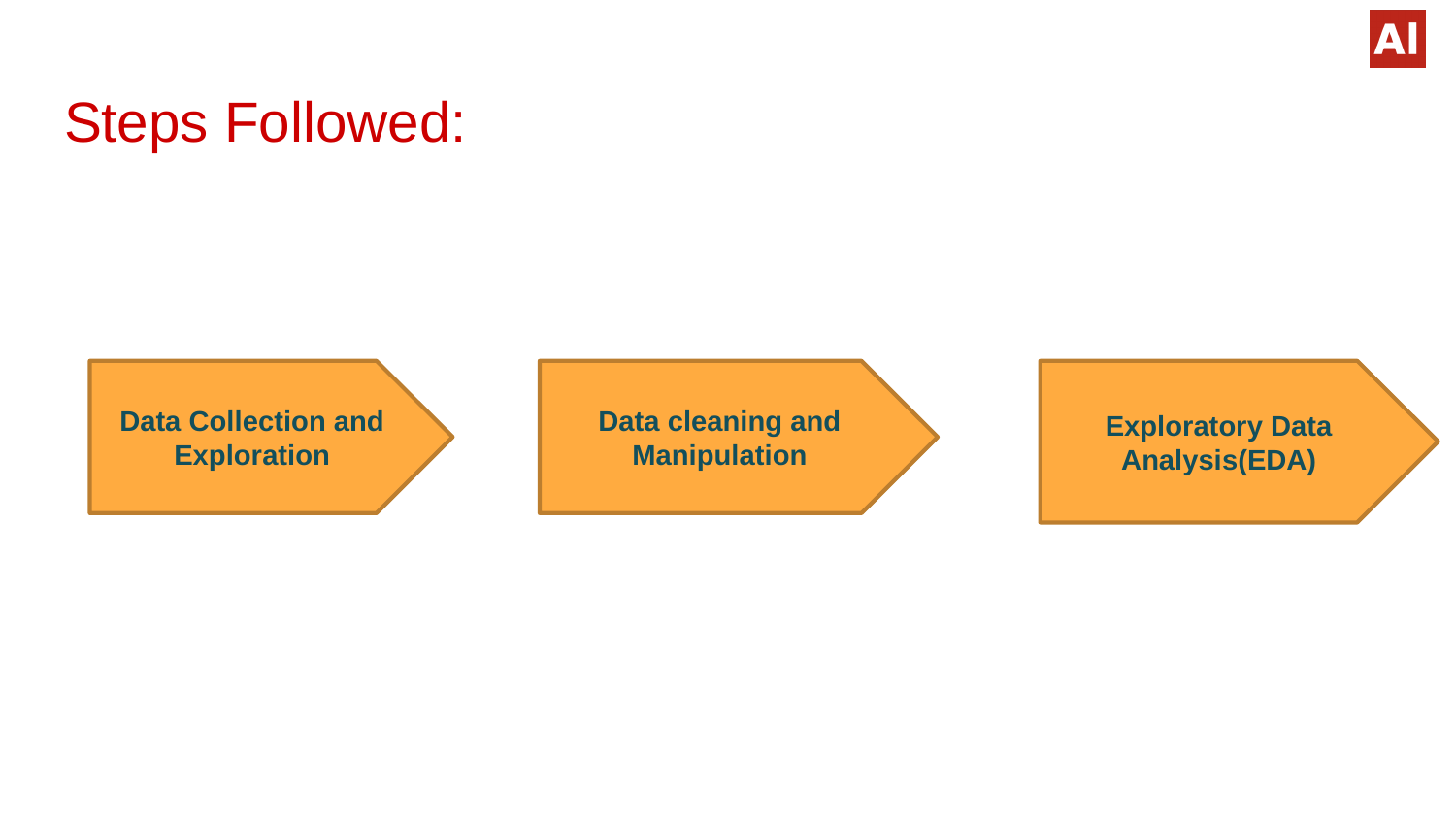

# Steps Followed:

Data Collection and Exploration
Data cleaning and Manipulation
Exploratory Data Analysis(EDA)